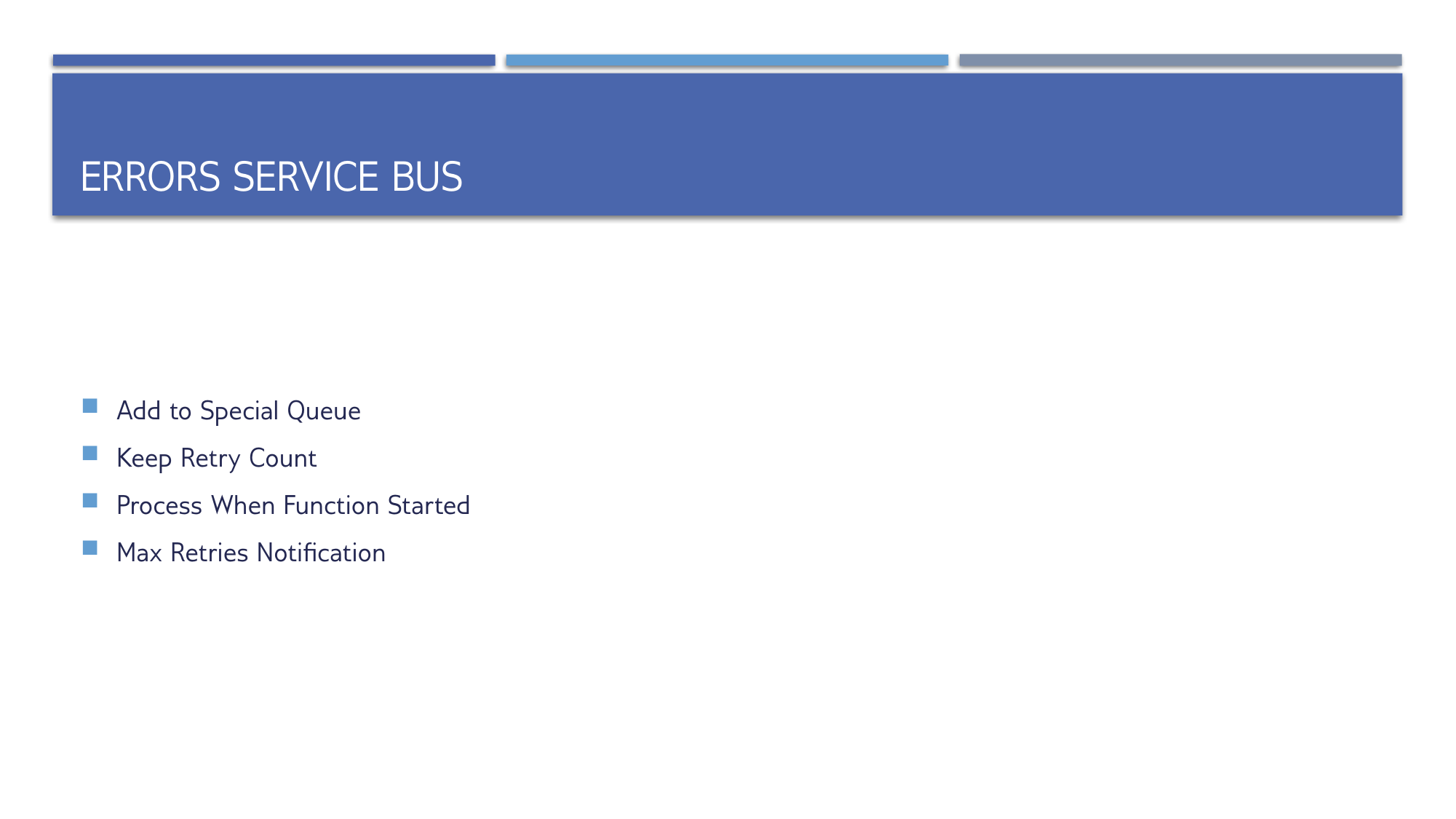

# Errors Service Bus
Add to Special Queue
Keep Retry Count
Process When Function Started
Max Retries Notification